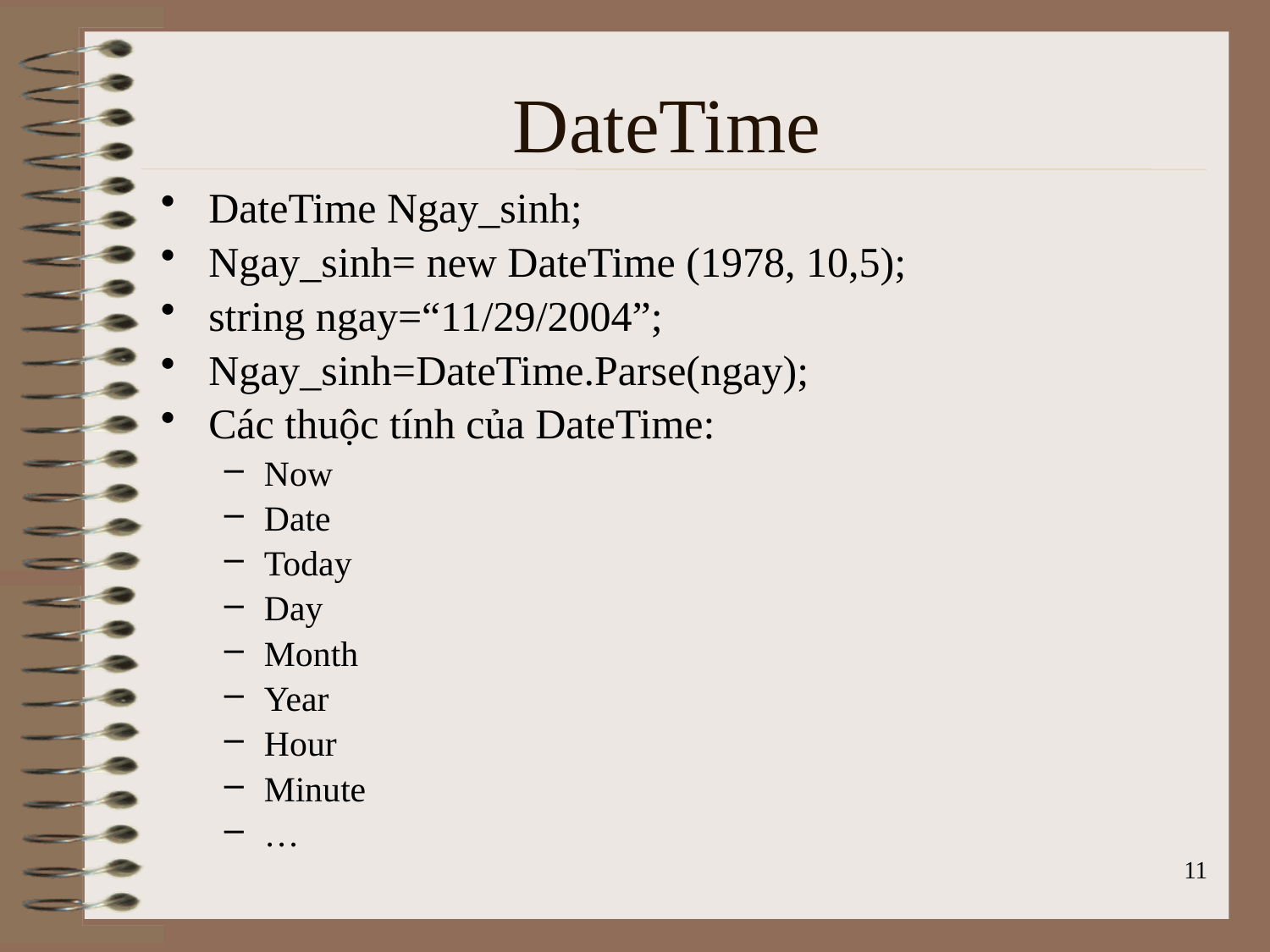

# DateTime
DateTime Ngay_sinh;
Ngay_sinh= new DateTime (1978, 10,5);
string ngay=“11/29/2004”;
Ngay_sinh=DateTime.Parse(ngay);
Các thuộc tính của DateTime:
Now
Date
Today
Day
Month
Year
Hour
Minute
…
11